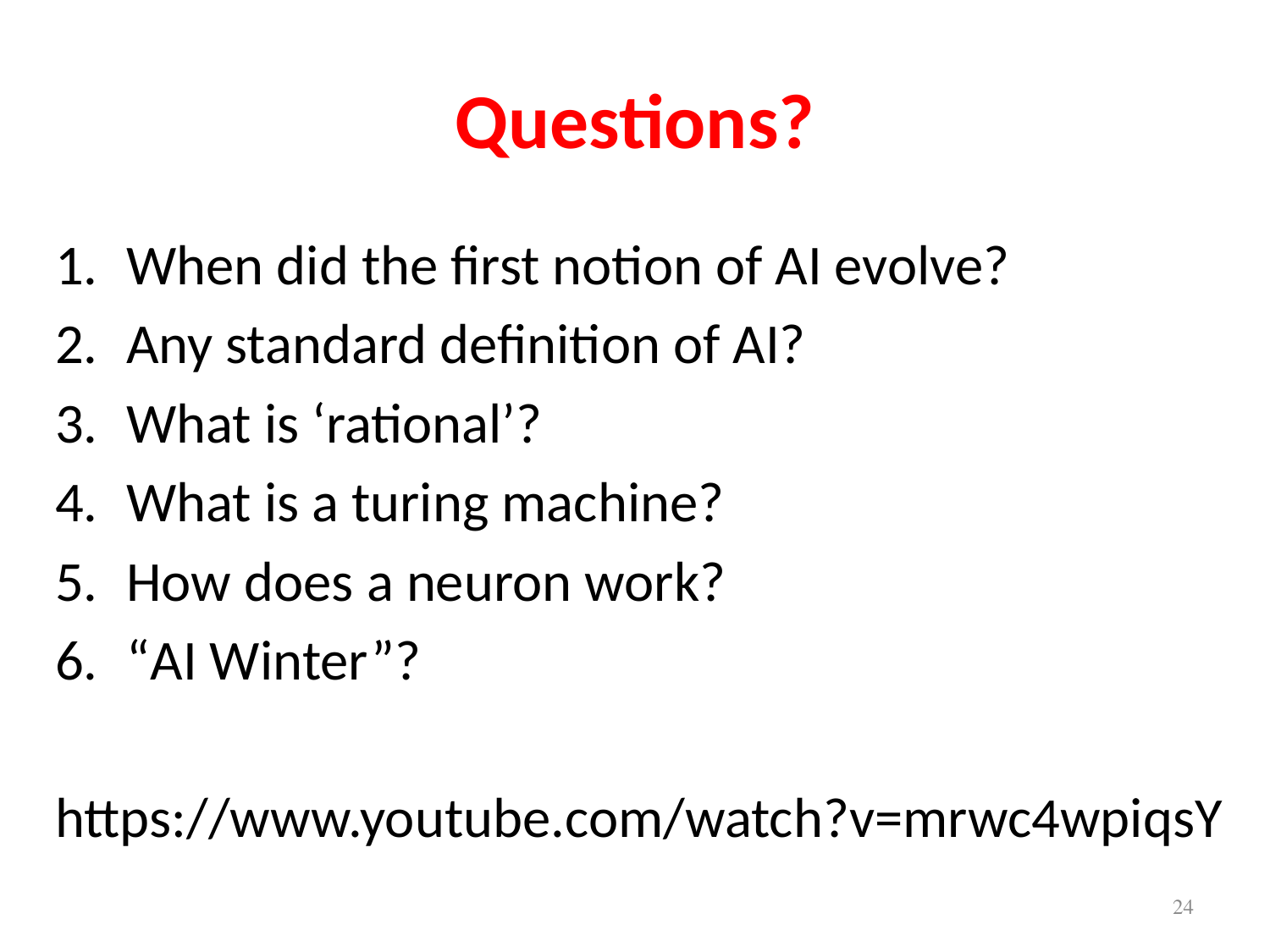

# Questions?
When did the first notion of AI evolve?
Any standard definition of AI?
What is ‘rational’?
What is a turing machine?
How does a neuron work?
“AI Winter”?

https://www.youtube.com/watch?v=mrwc4wpiqsY
24